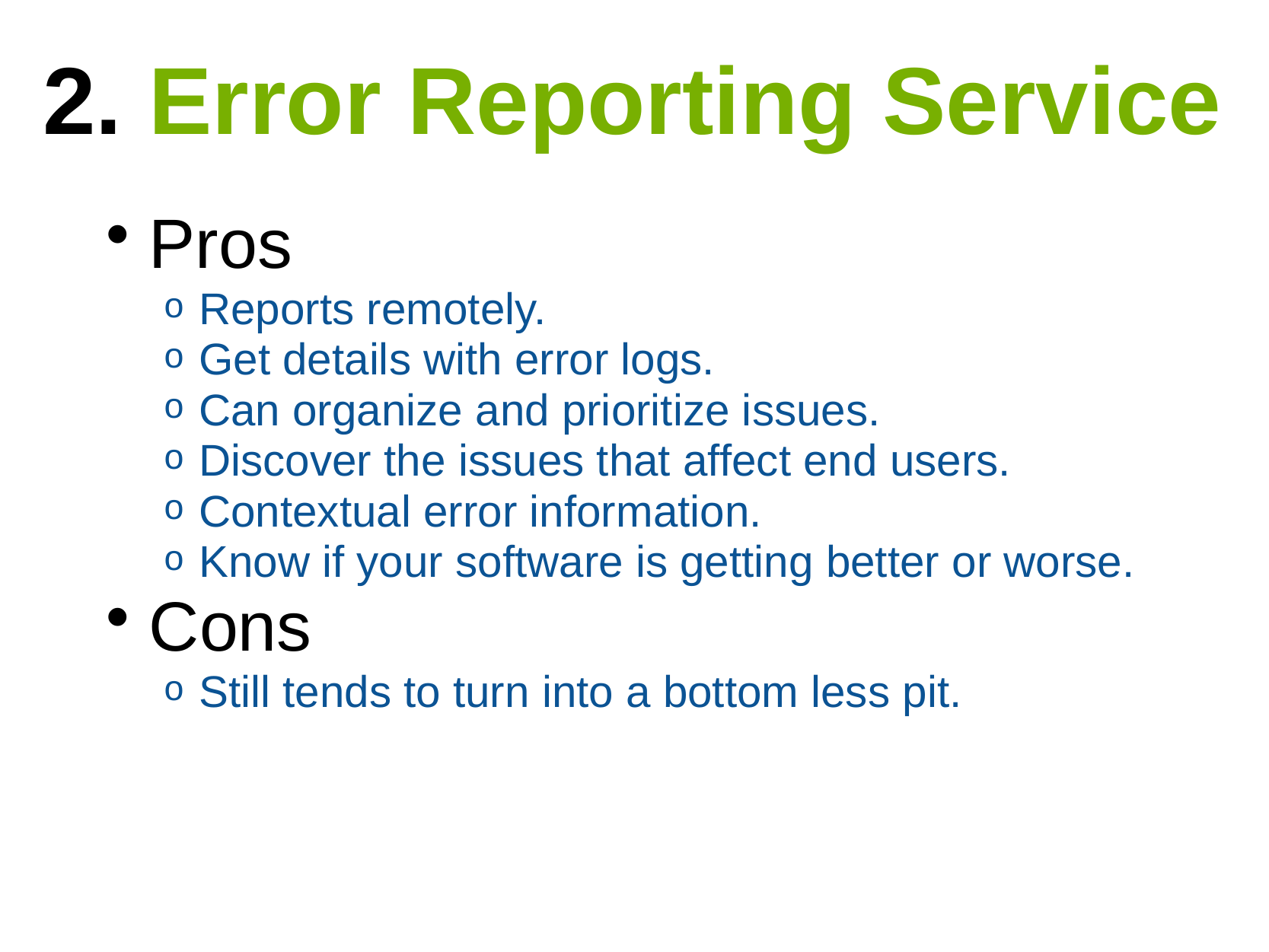

2. Error Reporting Service
Pros
Reports remotely.
Get details with error logs.
Can organize and prioritize issues.
Discover the issues that affect end users.
Contextual error information.
Know if your software is getting better or worse.
Cons
Still tends to turn into a bottom less pit.